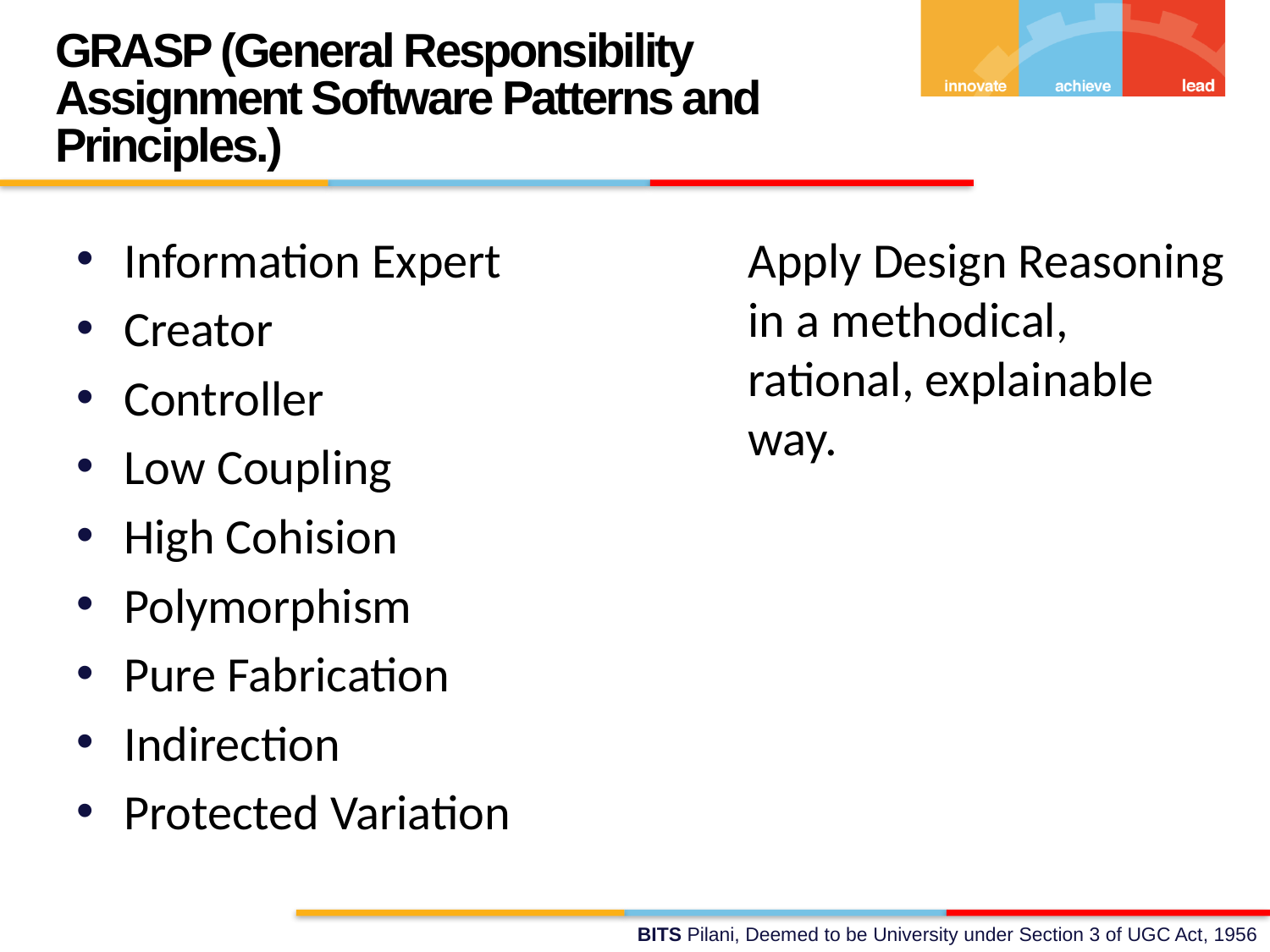

GRASP (General Responsibility Assignment Software Patterns and Principles.)
Information Expert
Creator
Controller
Low Coupling
High Cohision
Polymorphism
Pure Fabrication
Indirection
Protected Variation
	Apply Design Reasoning in a methodical, rational, explainable way.